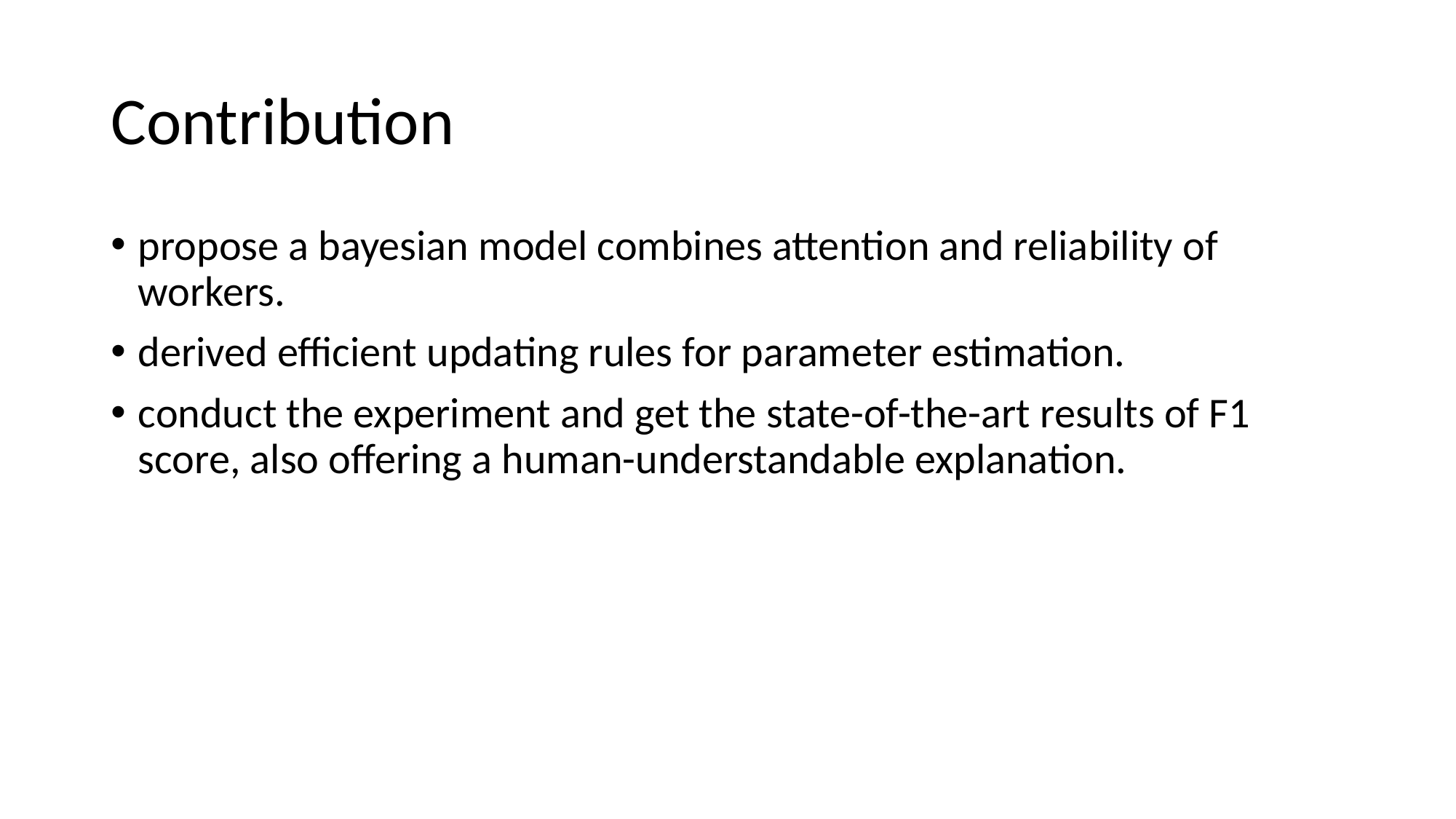

# Contribution
propose a bayesian model combines attention and reliability of workers.
derived efficient updating rules for parameter estimation.
conduct the experiment and get the state-of-the-art results of F1 score, also offering a human-understandable explanation.